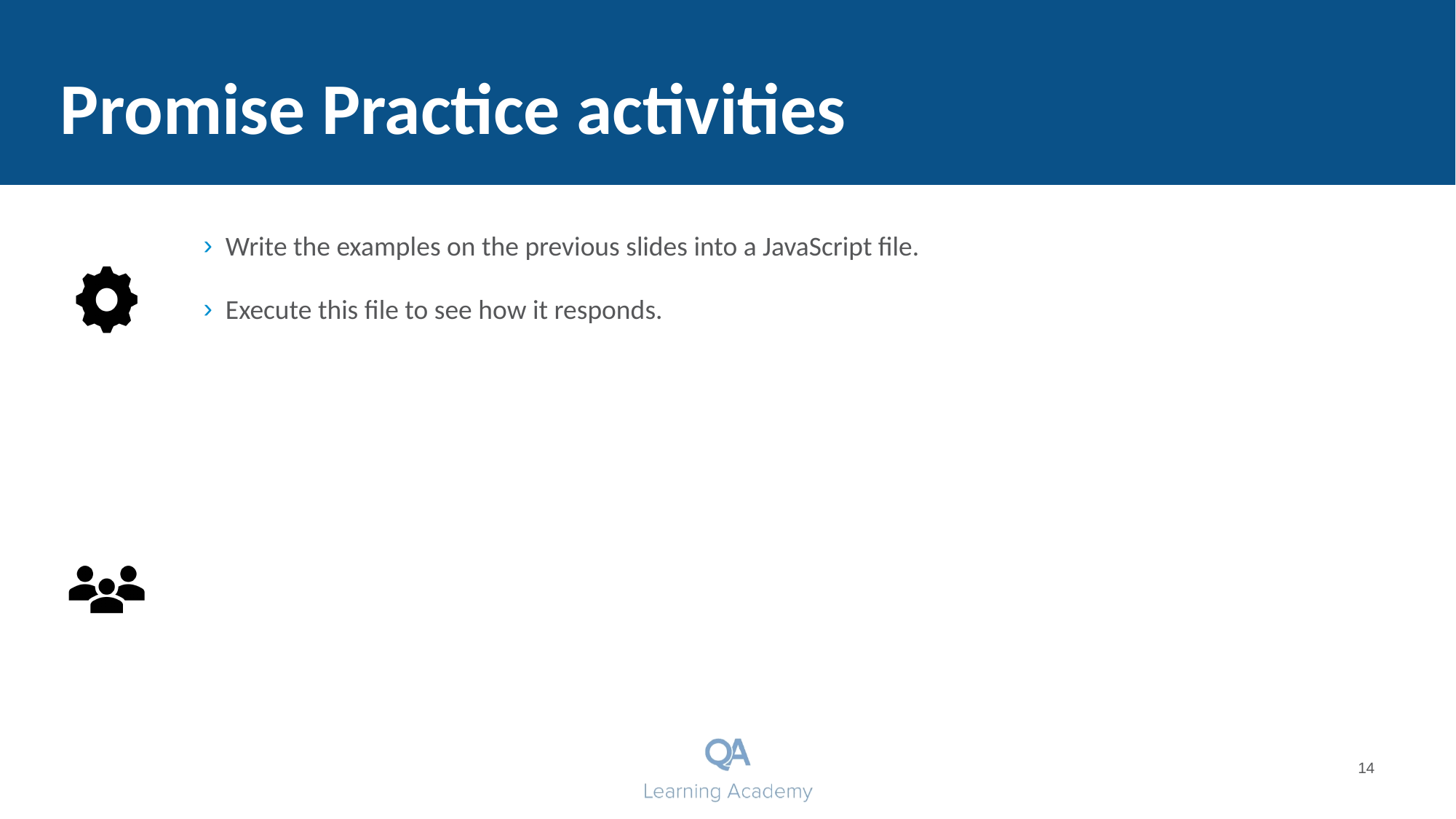

# Promise Practice activities
Write the examples on the previous slides into a JavaScript file.
Execute this file to see how it responds.

14